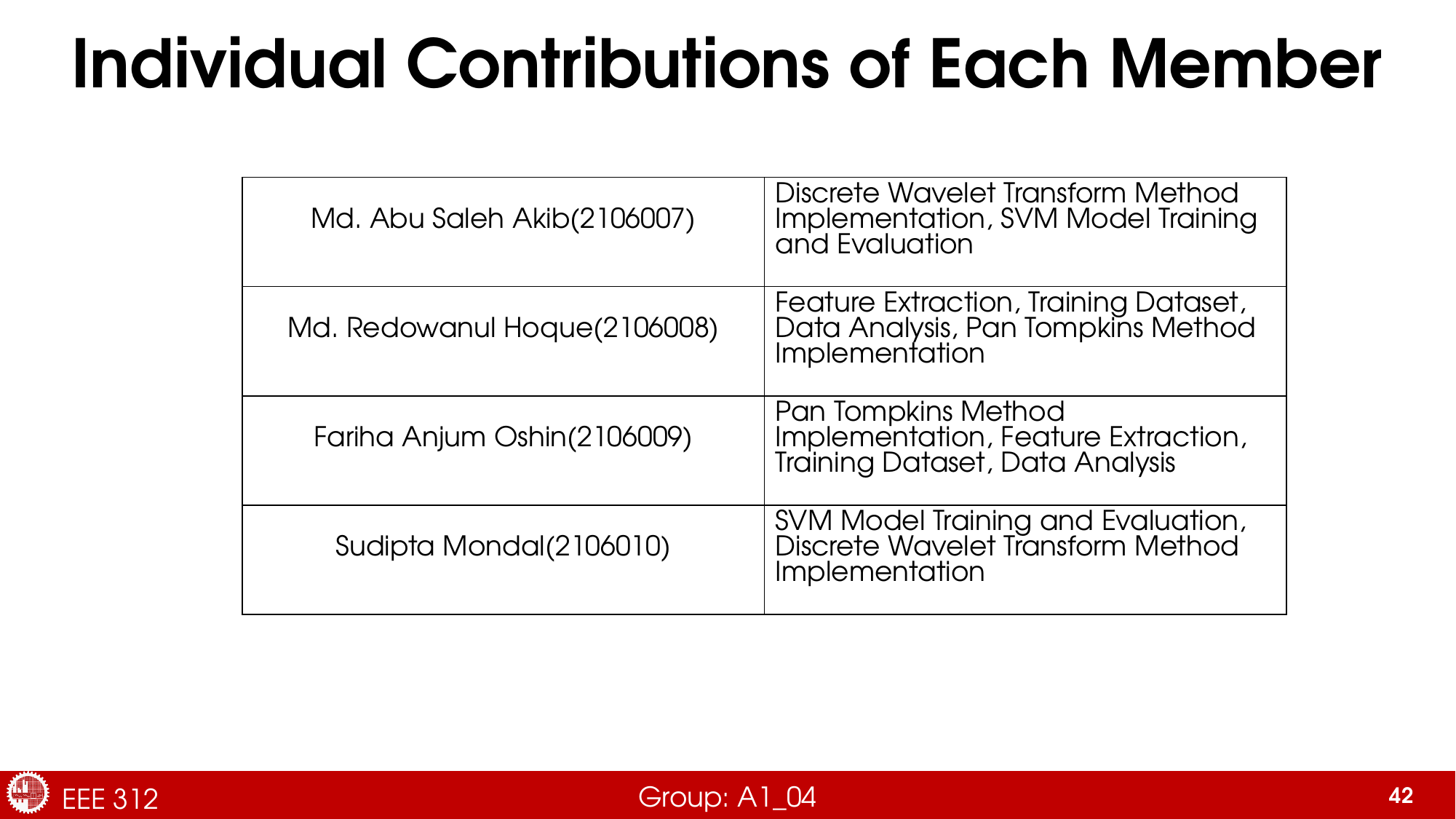

Individual Contributions of Each Member
| Md. Abu Saleh Akib(2106007) | Discrete Wavelet Transform Method Implementation, SVM Model Training and Evaluation |
| --- | --- |
| Md. Redowanul Hoque(2106008) | Feature Extraction, Training Dataset, Data Analysis, Pan Tompkins Method Implementation |
| Fariha Anjum Oshin(2106009) | Pan Tompkins Method Implementation, Feature Extraction, Training Dataset, Data Analysis |
| Sudipta Mondal(2106010) | SVM Model Training and Evaluation, Discrete Wavelet Transform Method Implementation |
Group: A1_04
EEE 312
42